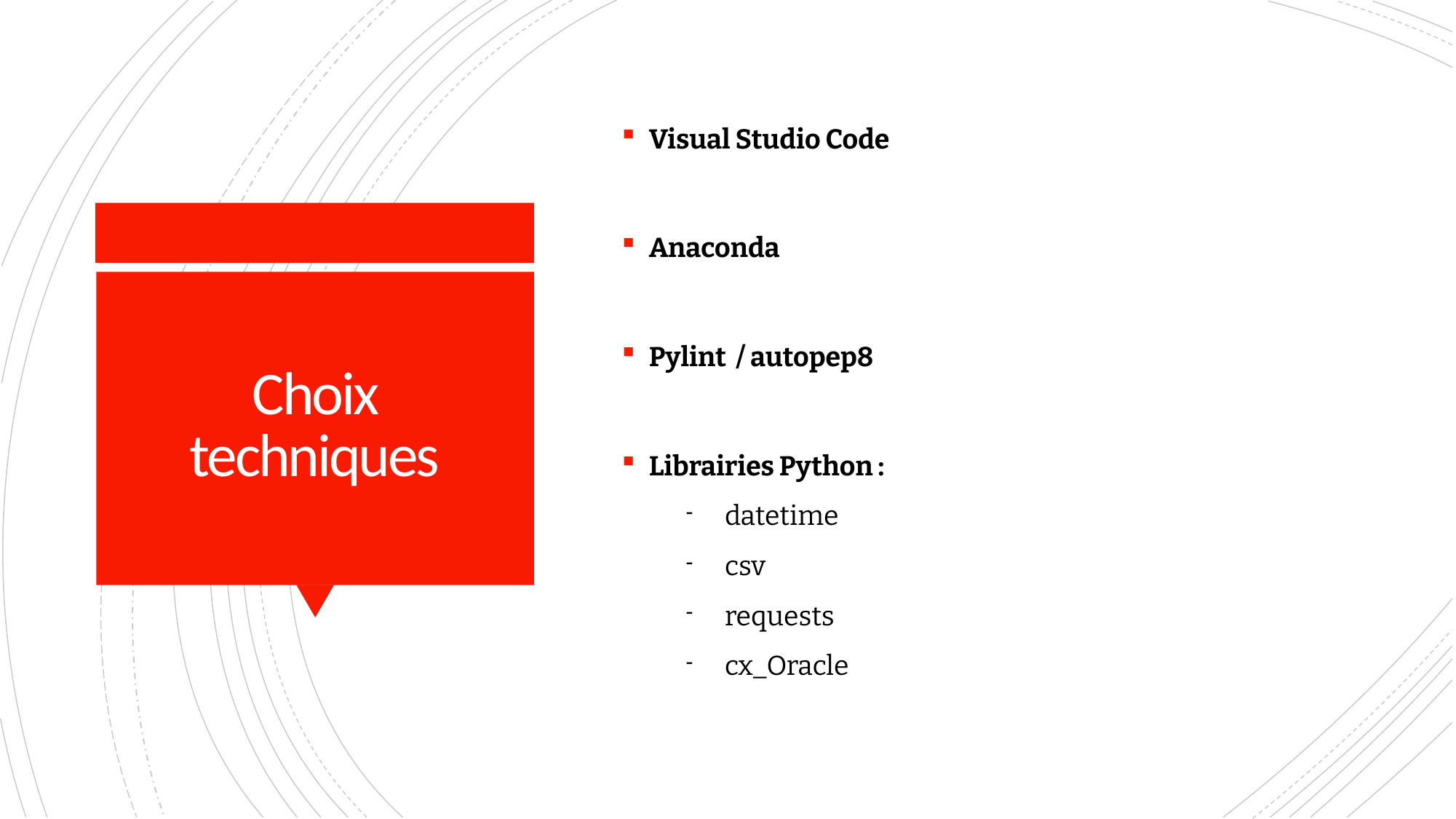

Visual Studio Code

Anaconda

Pylint  / autopep8

Librairies Python :
datetime
csv
requests
cx_Oracle

Choix techniques